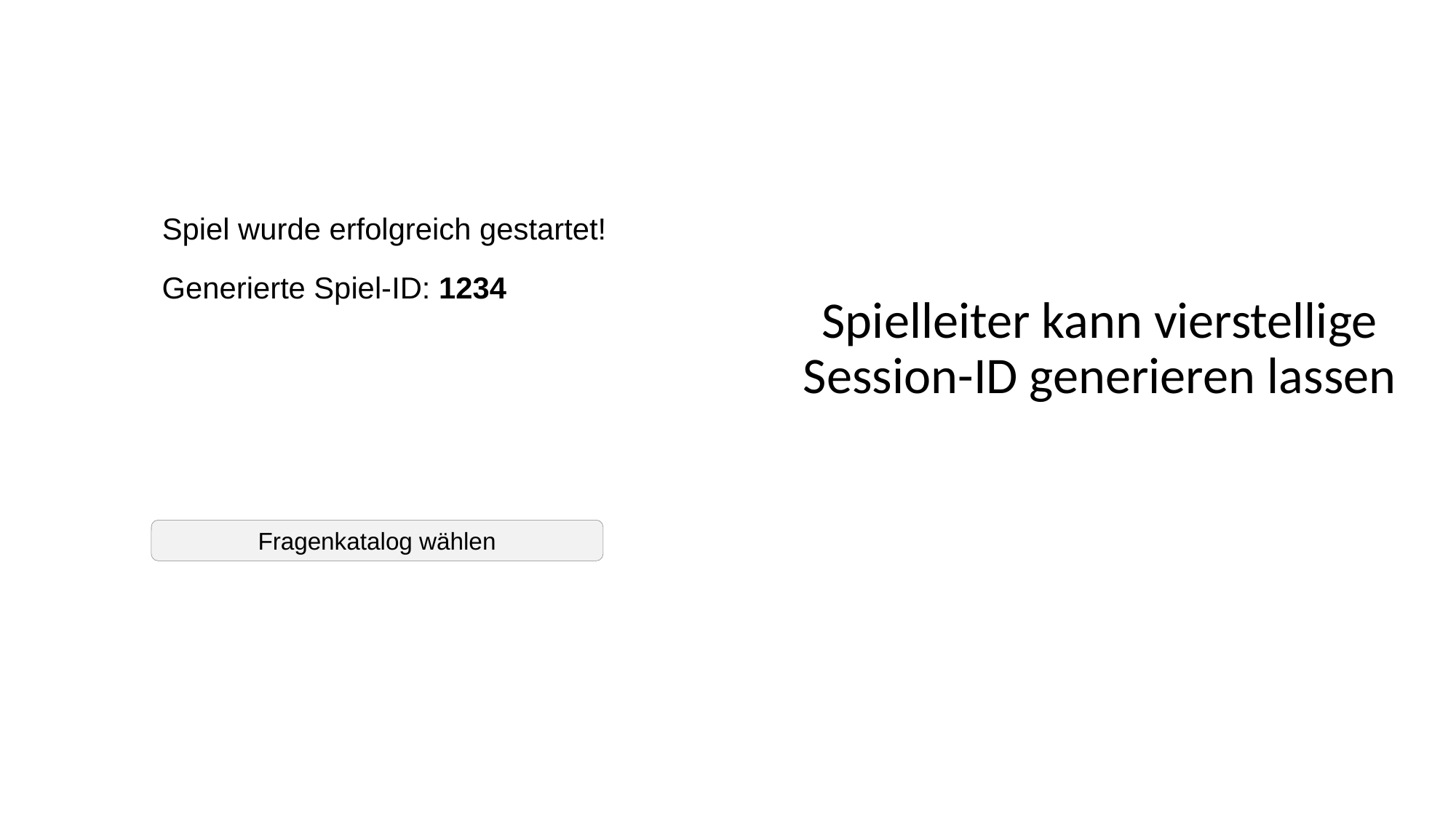

Spiel wurde erfolgreich gestartet!
Generierte Spiel-ID: 1234
# Spielleiter kann vierstellige Session-ID generieren lassen
Fragenkatalog wählen